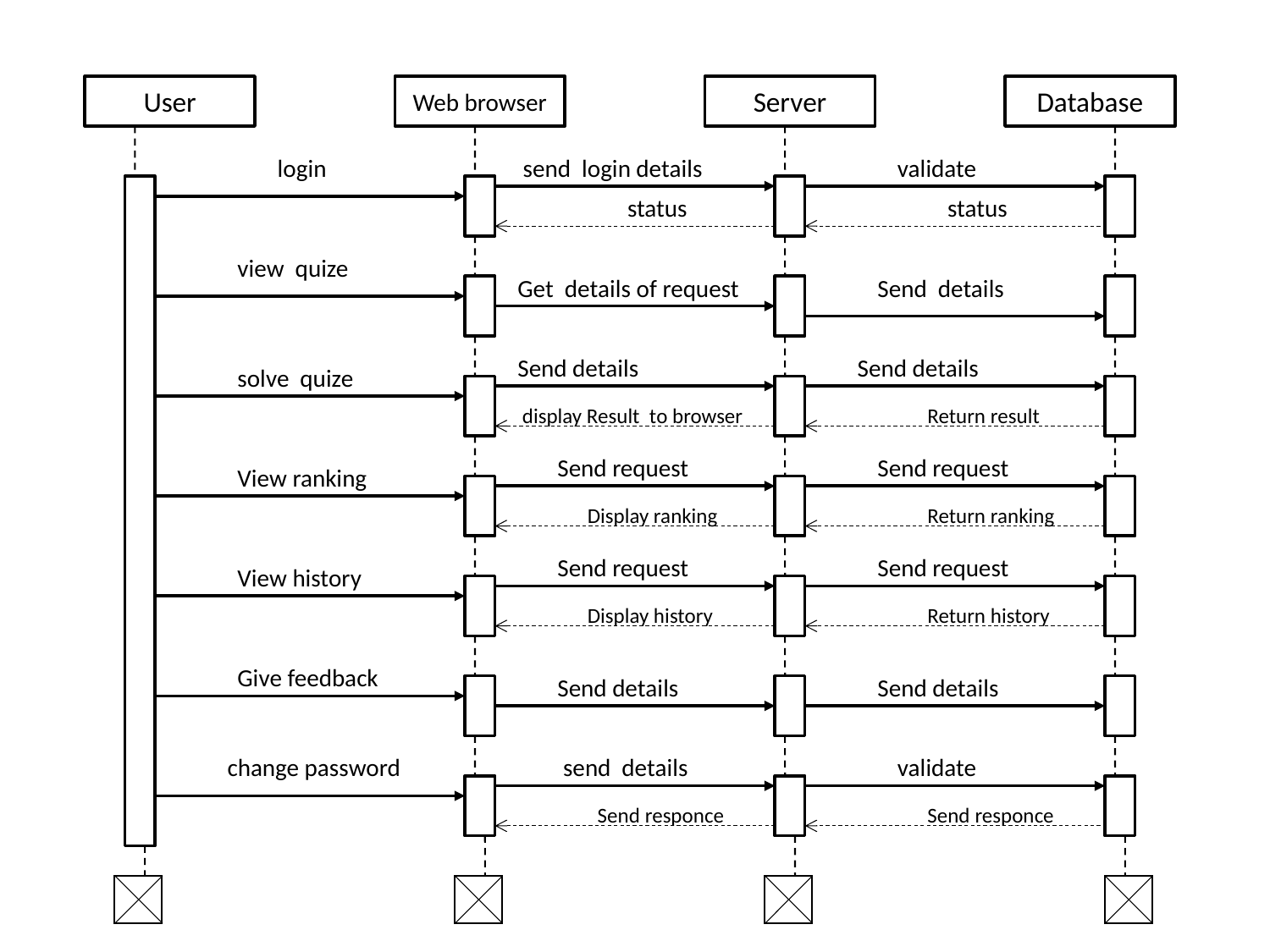

User
Web browser
Server
Database

login
 send  login details
validate

status
status

view  quize
Get  details of request
Send  details

Send details
Send details
solve  quize

 display Result  to browser
Return result

Send request
Send request
View ranking

Display ranking
Return ranking

Send request
Send request
View history

Display history
Return history

Give feedback
Send details
Send details

change password
 send  details
validate

Send responce
Send responce